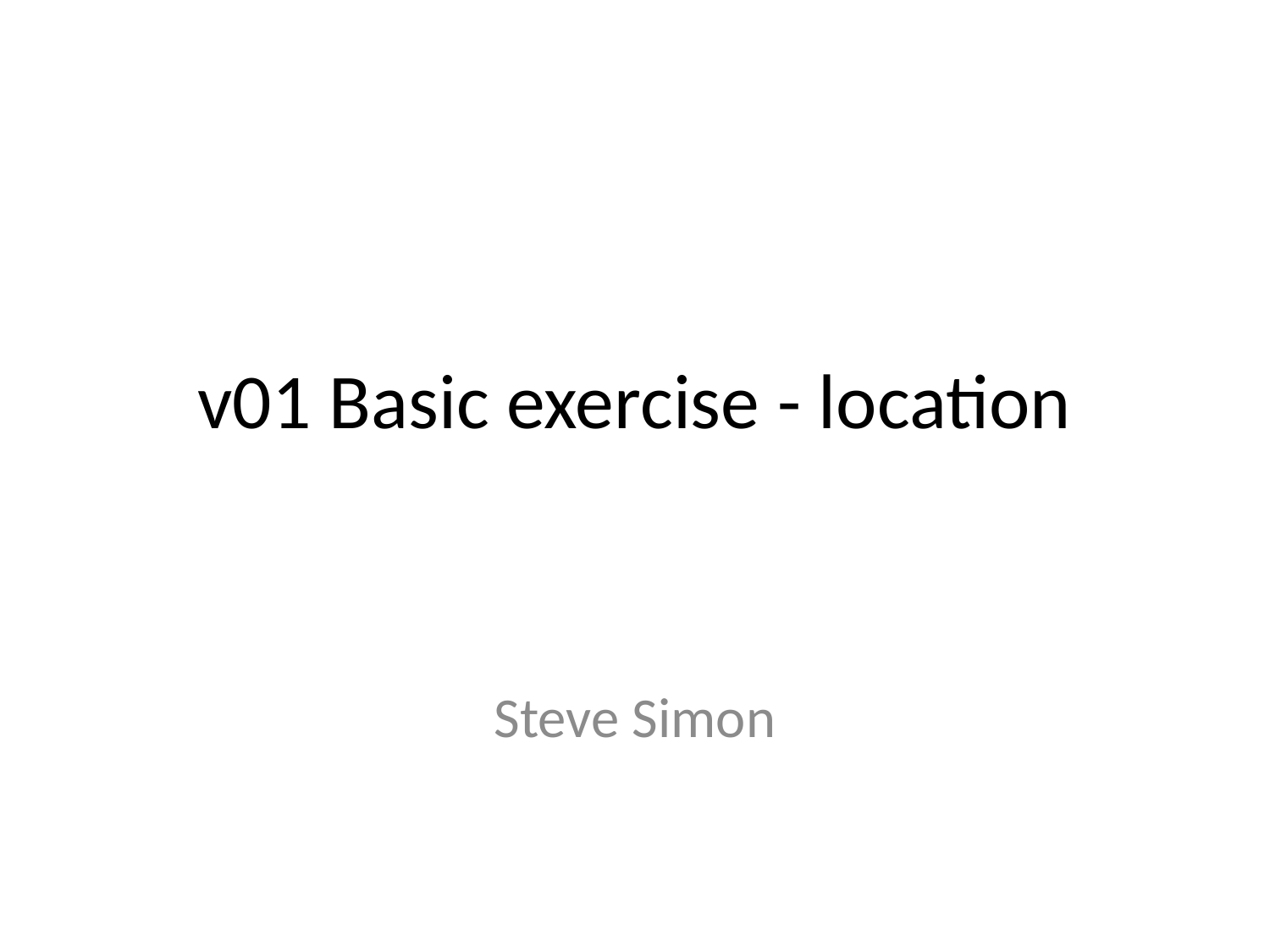

# v01 Basic exercise - location
Steve Simon